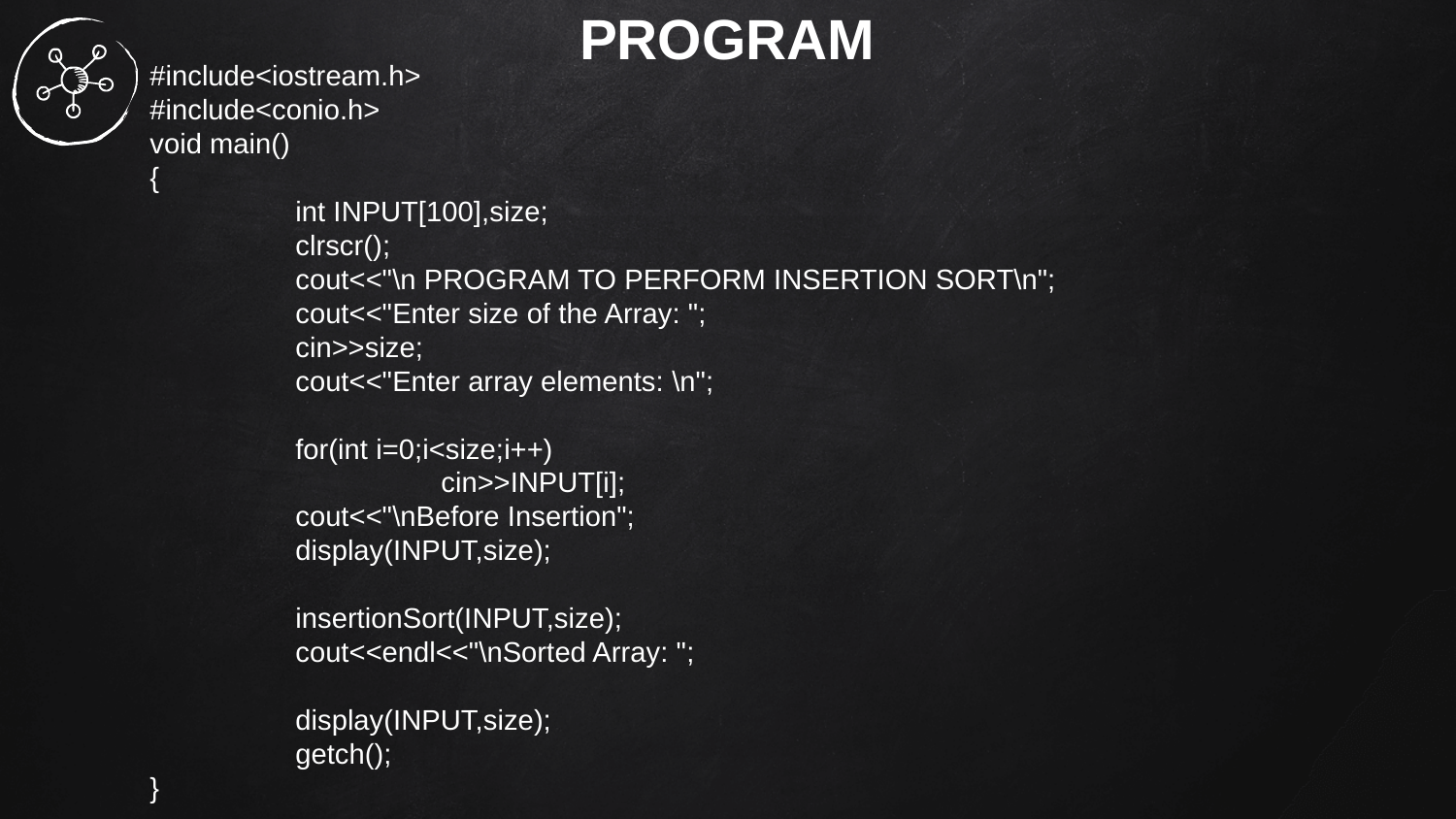

# PROGRAM

#include<iostream.h>
#include<conio.h>
void main()
{
	int INPUT[100],size;
	clrscr();
	cout<<"\n PROGRAM TO PERFORM INSERTION SORT\n";
	cout<<"Enter size of the Array: ";
	cin>>size;
	cout<<"Enter array elements: \n";

	for(int i=0;i<size;i++)
		cin>>INPUT[i];
	cout<<"\nBefore Insertion";
	display(INPUT,size);

	insertionSort(INPUT,size);
	cout<<endl<<"\nSorted Array: ";

	display(INPUT,size);
	getch();
}